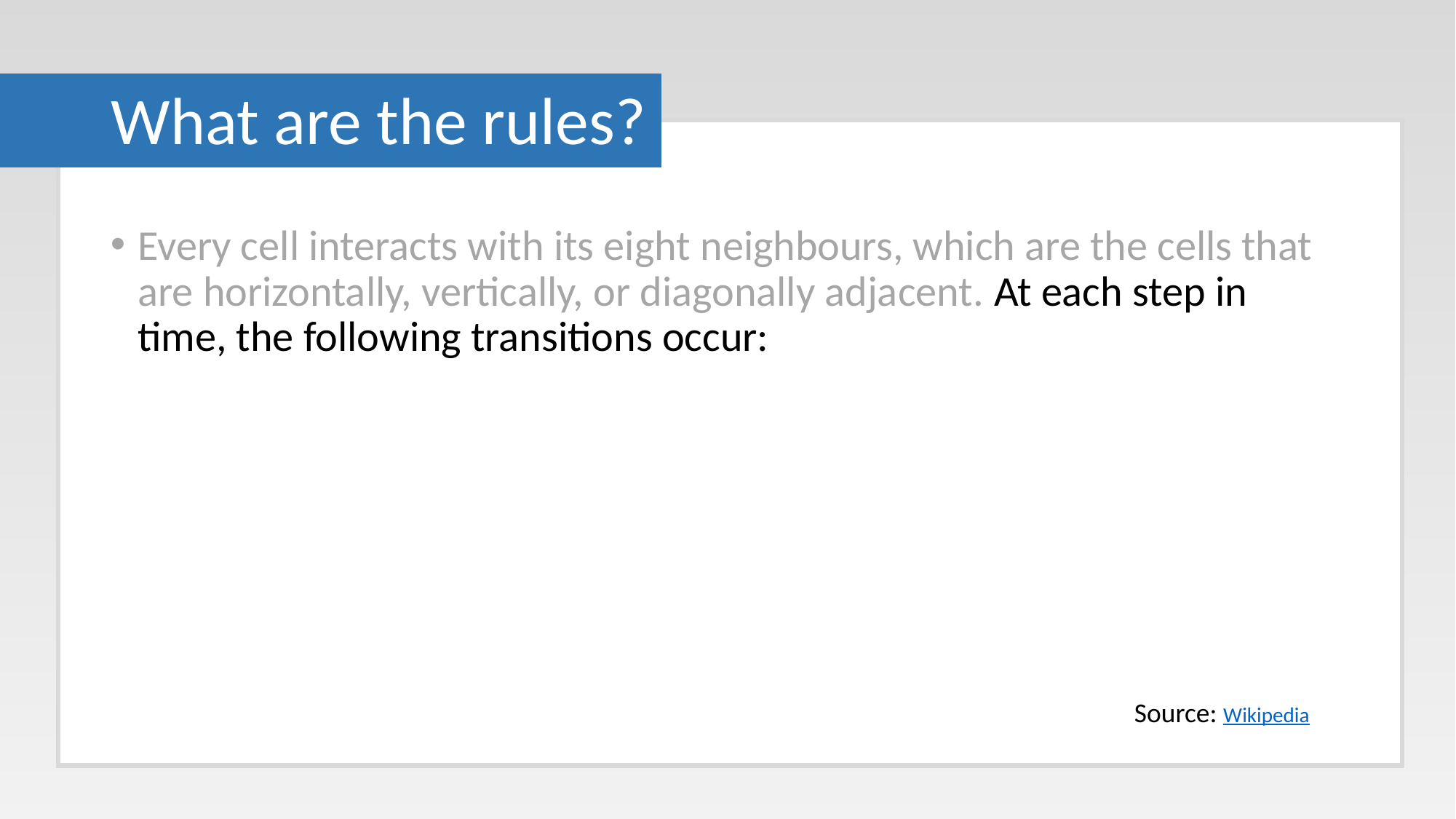

# What are the rules?

Every cell interacts with its eight neighbours, which are the cells that are horizontally, vertically, or diagonally adjacent. At each step in time, the following transitions occur:

Source: Wikipedia